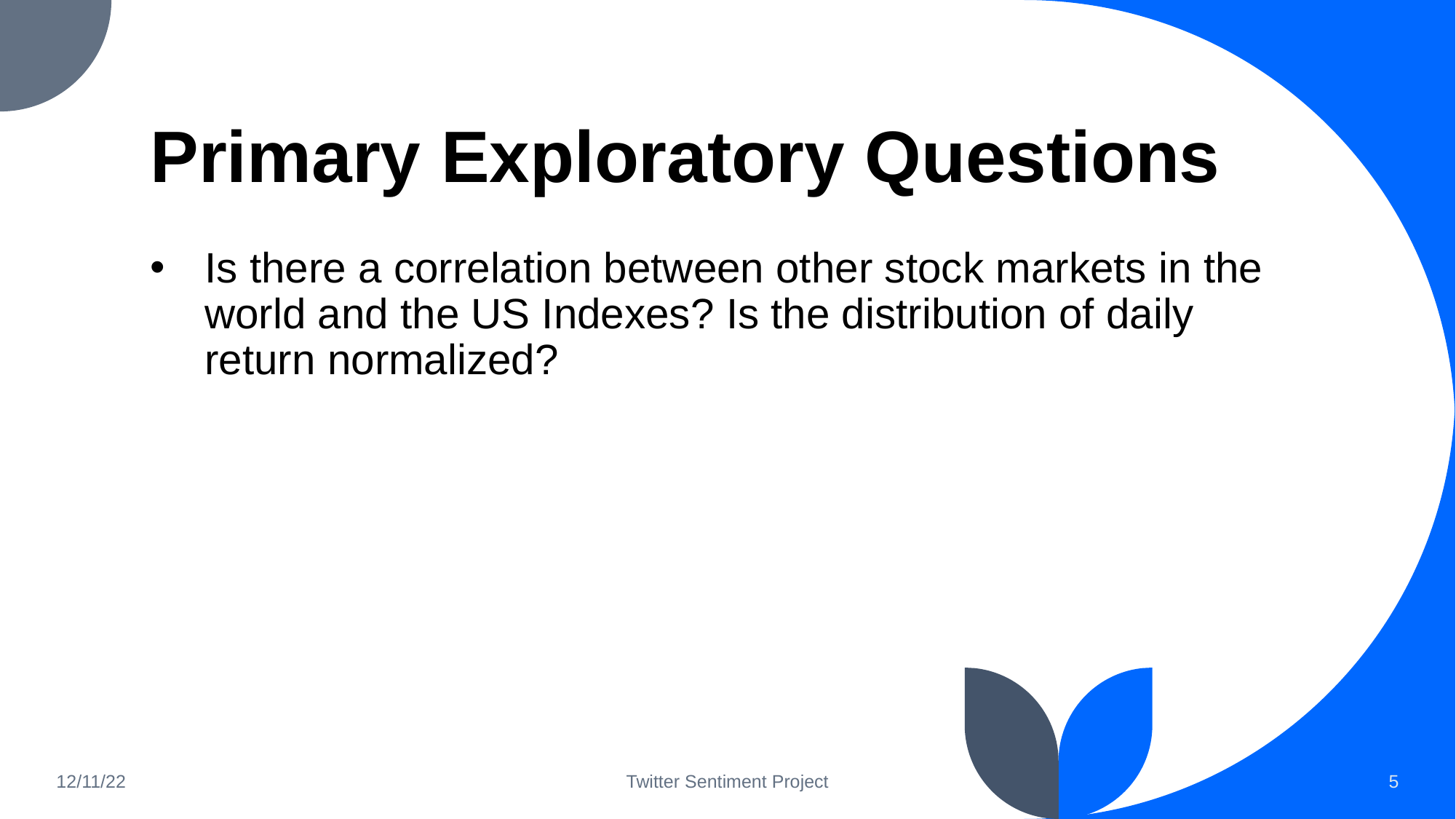

# Primary Exploratory Questions
Is there a correlation between other stock markets in the world and the US Indexes? Is the distribution of daily return normalized?

12/11/22
Twitter Sentiment Project
5